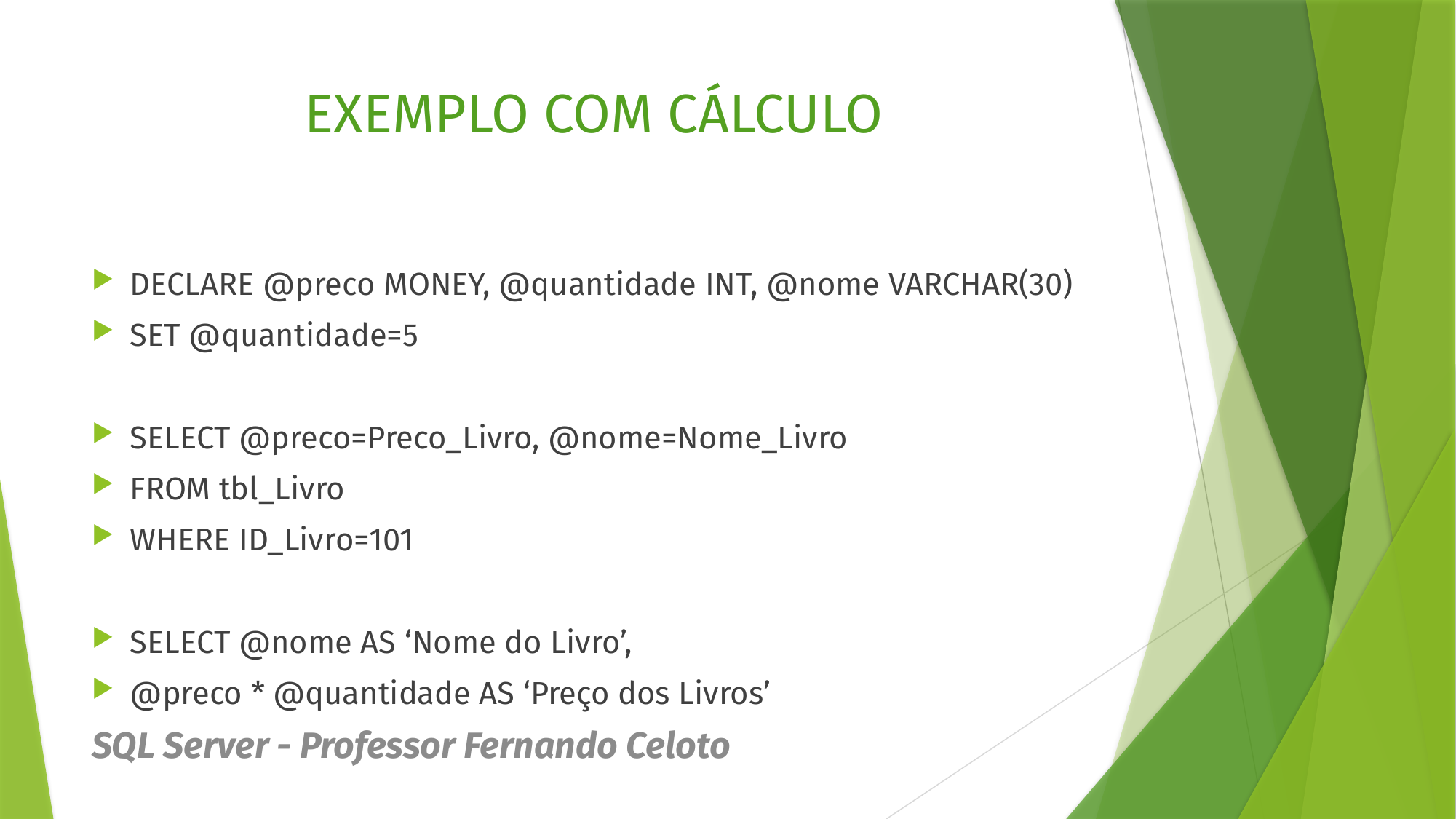

# EXEMPLO COM CÁLCULO
DECLARE @preco MONEY, @quantidade INT, @nome VARCHAR(30)
SET @quantidade=5

SELECT @preco=Preco_Livro, @nome=Nome_Livro
FROM tbl_Livro
WHERE ID_Livro=101

SELECT @nome AS ‘Nome do Livro’,
@preco * @quantidade AS ‘Preço dos Livros’

SQL Server - Professor Fernando Celoto